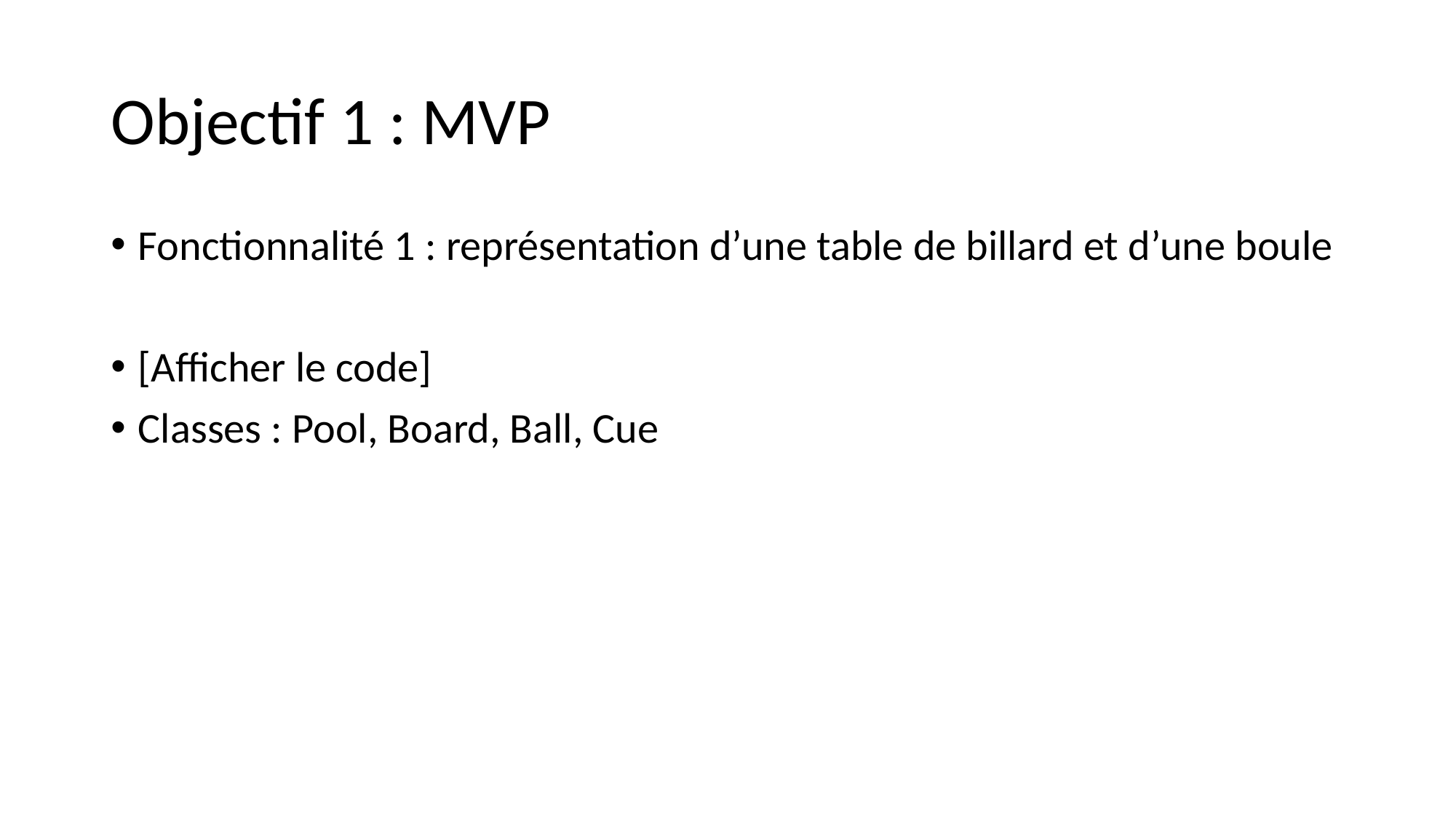

# Objectif 1 : MVP
Fonctionnalité 1 : représentation d’une table de billard et d’une boule

[Afficher le code]
Classes : Pool, Board, Ball, Cue